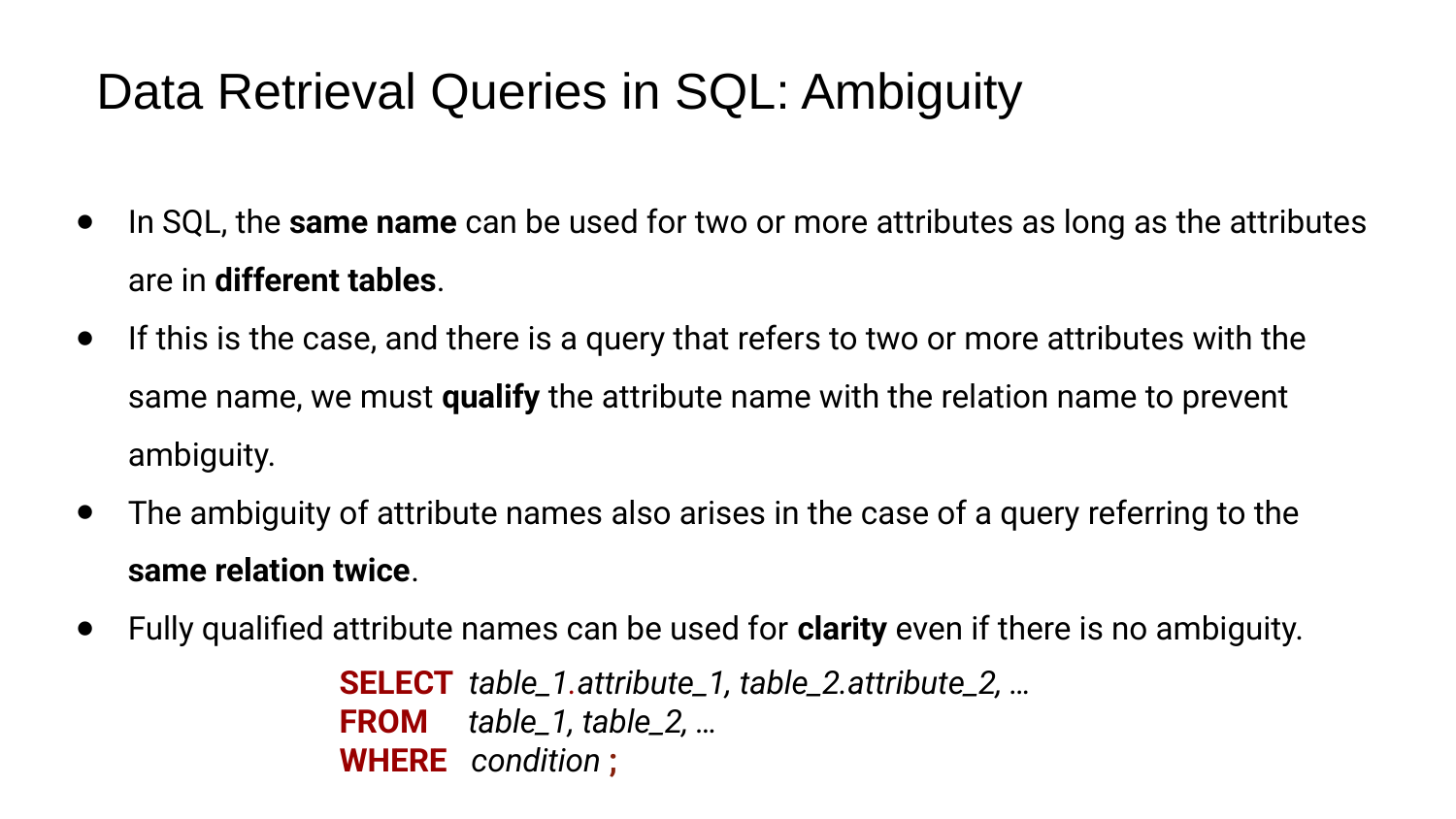

# Data Retrieval Queries in SQL: Ambiguity
In SQL, the same name can be used for two or more attributes as long as the attributes are in different tables.
If this is the case, and there is a query that refers to two or more attributes with the same name, we must qualify the attribute name with the relation name to prevent ambiguity.
The ambiguity of attribute names also arises in the case of a query referring to the same relation twice.
Fully qualified attribute names can be used for clarity even if there is no ambiguity.
SELECT  table_1.attribute_1, table_2.attribute_2, …
FROM     table_1, table_2, …
WHERE   condition ;